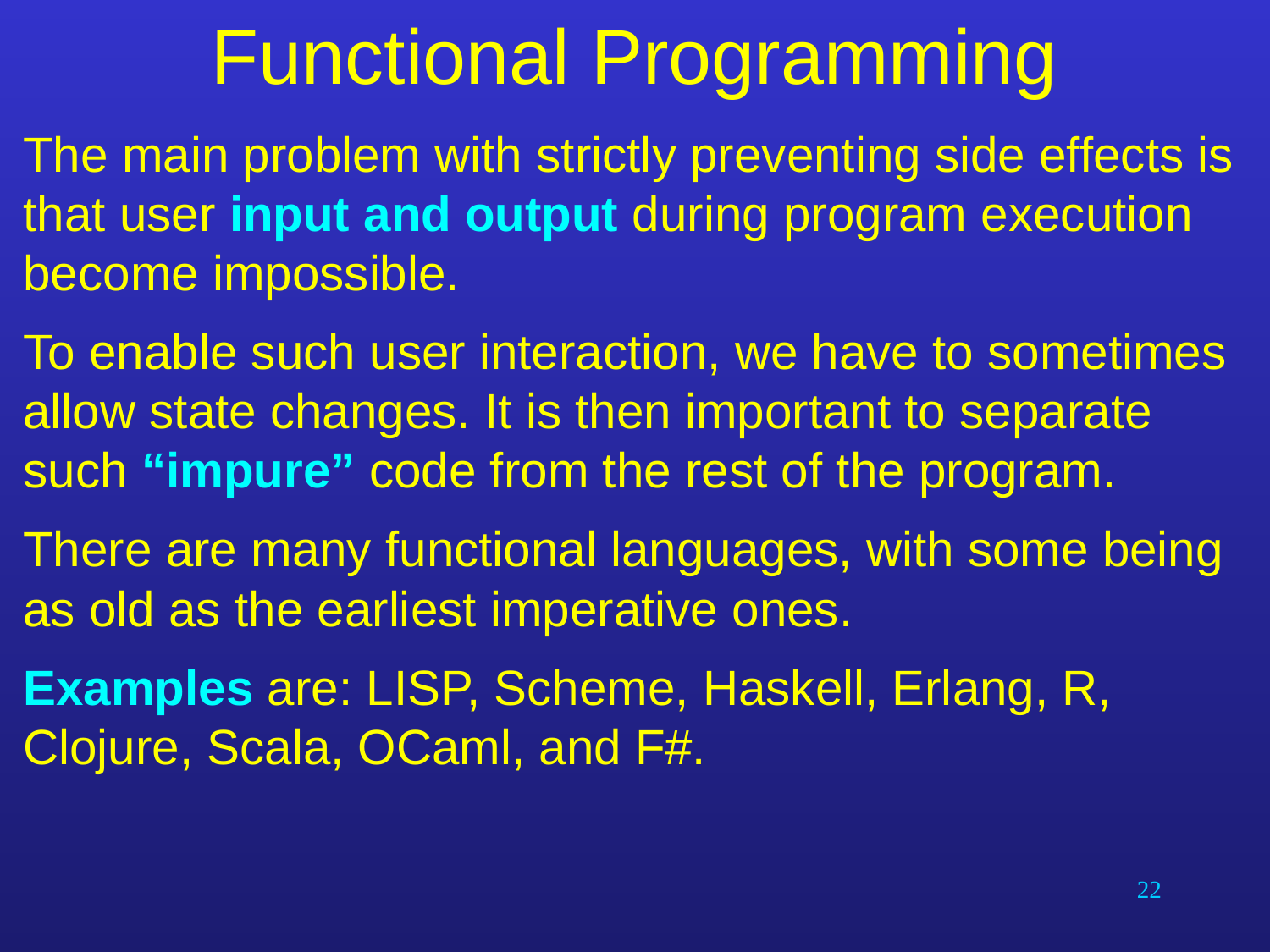

# Functional Programming
The main problem with strictly preventing side effects is that user input and output during program execution become impossible.
To enable such user interaction, we have to sometimes allow state changes. It is then important to separate such “impure” code from the rest of the program.
There are many functional languages, with some being as old as the earliest imperative ones.
Examples are: LISP, Scheme, Haskell, Erlang, R, Clojure, Scala, OCaml, and F#.

22